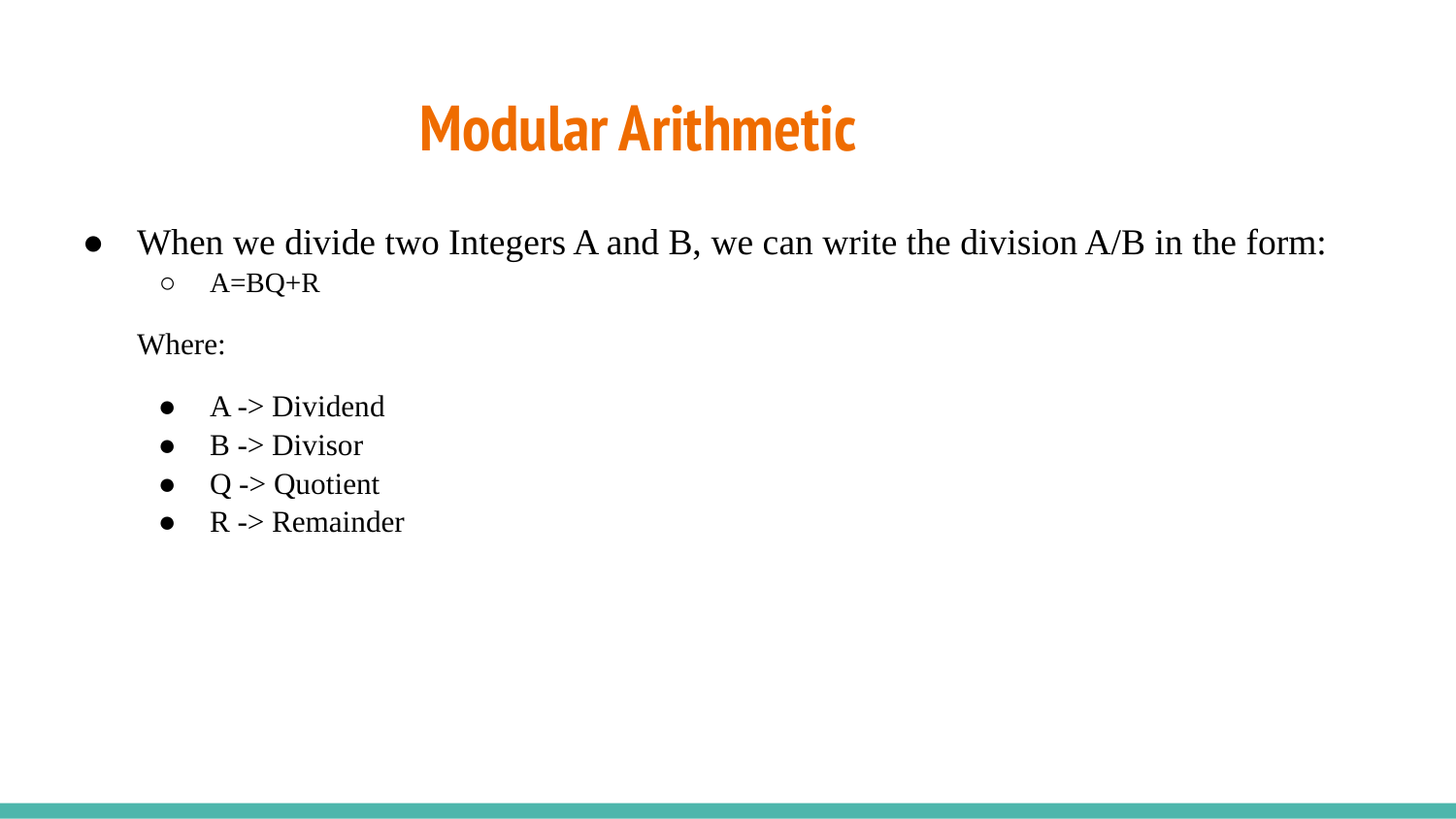

# Modular Arithmetic
When we divide two Integers A and B, we can write the division A/B in the form:
A=BQ+R
Where:
A -> Dividend
B -> Divisor
Q -> Quotient
R -> Remainder